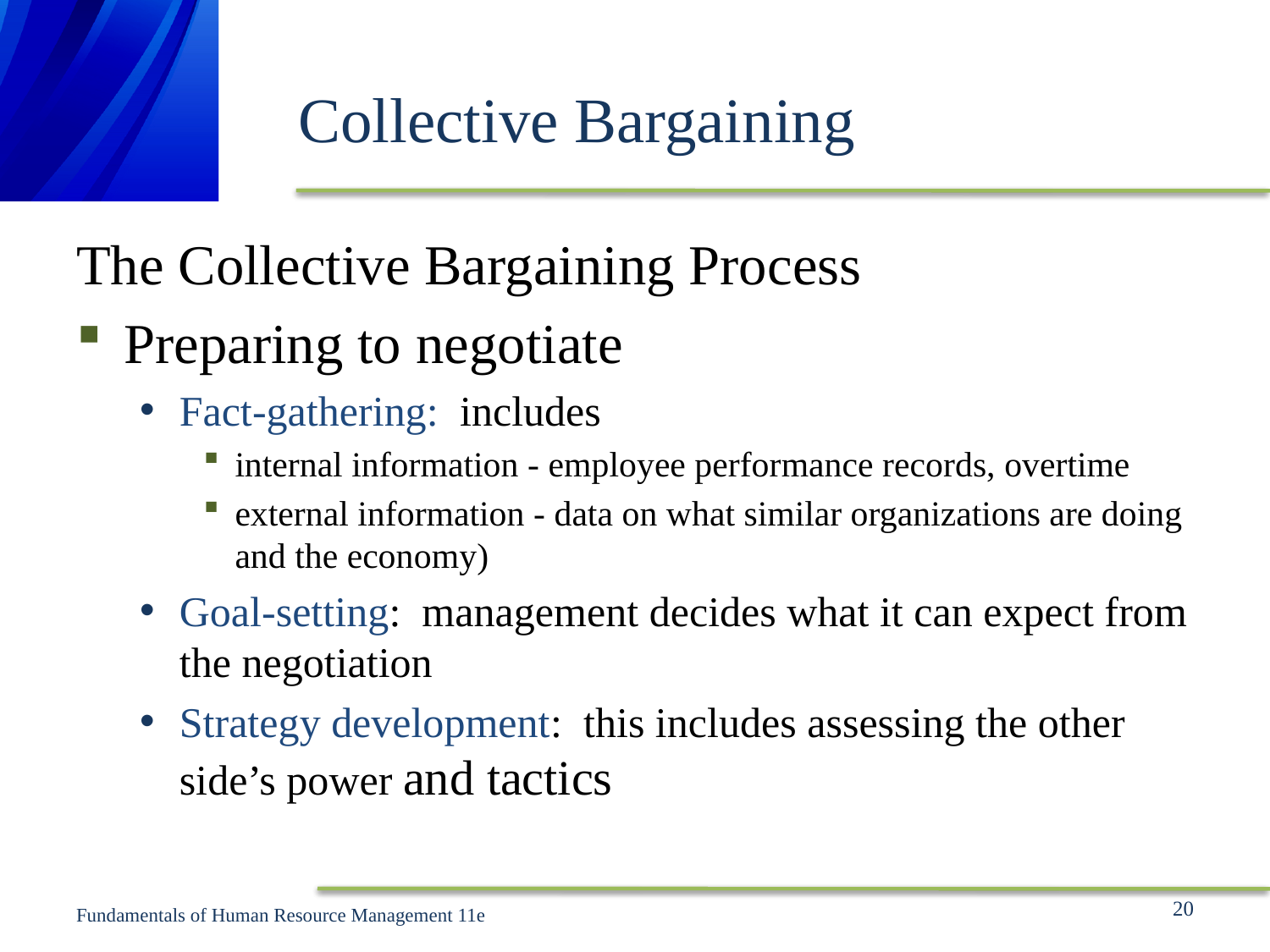

# Collective Bargaining
The Collective Bargaining Process
Preparing to negotiate
Fact-gathering:  includes
internal information - employee performance records, overtime
external information - data on what similar organizations are doing and the economy)
Goal-setting:  management decides what it can expect from the negotiation
Strategy development:  this includes assessing the other side’s power and tactics

20
Fundamentals of Human Resource Management 11e